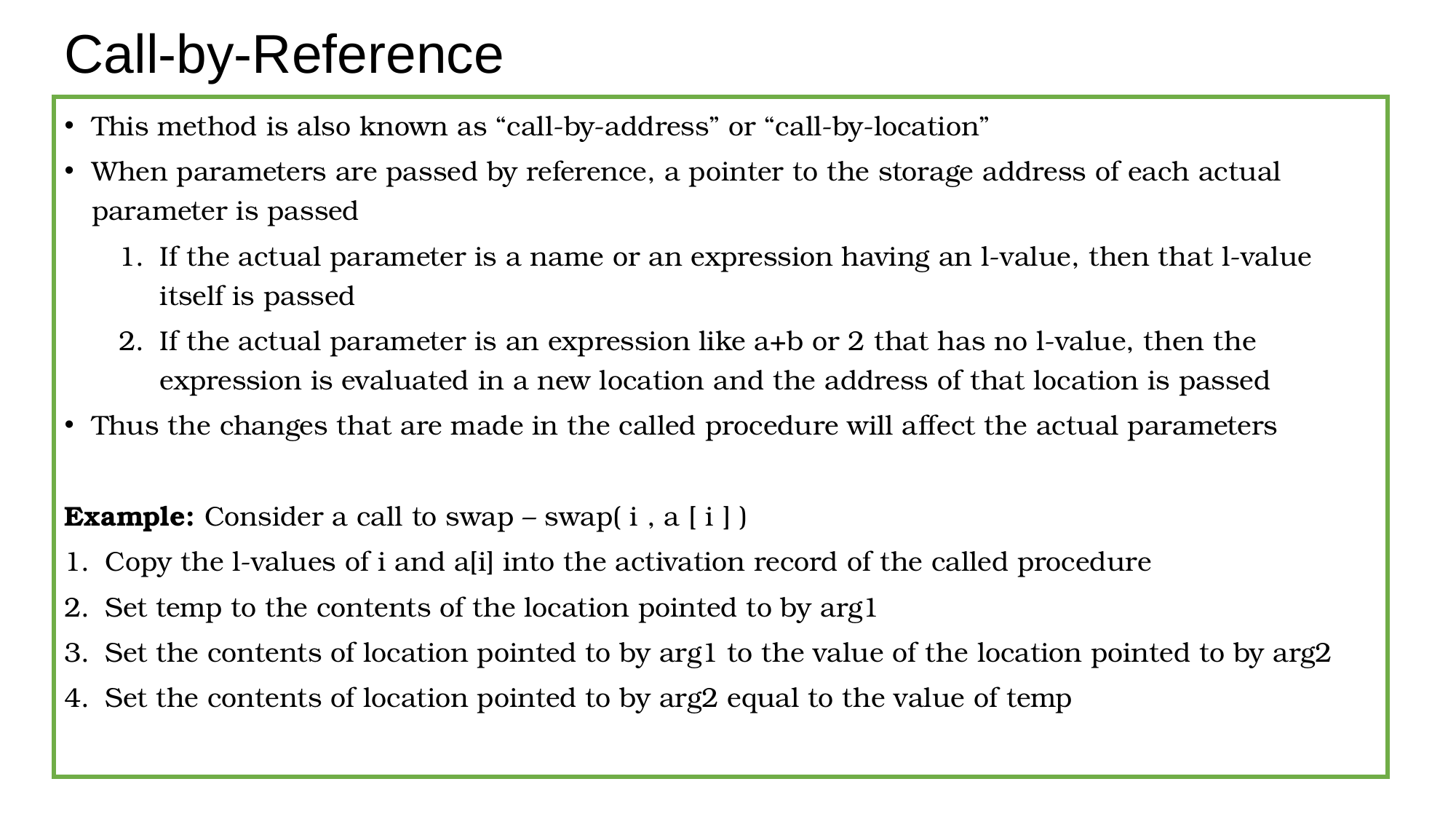

# Call-by-Reference
This method is also known as “call-by-address” or “call-by-location”
When parameters are passed by reference, a pointer to the storage address of each actual parameter is passed
If the actual parameter is a name or an expression having an l-value, then that l-value itself is passed
If the actual parameter is an expression like a+b or 2 that has no l-value, then the expression is evaluated in a new location and the address of that location is passed
Thus the changes that are made in the called procedure will affect the actual parameters

Example: Consider a call to swap – swap( i , a [ i ] )
Copy the l-values of i and a[i] into the activation record of the called procedure
Set temp to the contents of the location pointed to by arg1
Set the contents of location pointed to by arg1 to the value of the location pointed to by arg2
Set the contents of location pointed to by arg2 equal to the value of temp